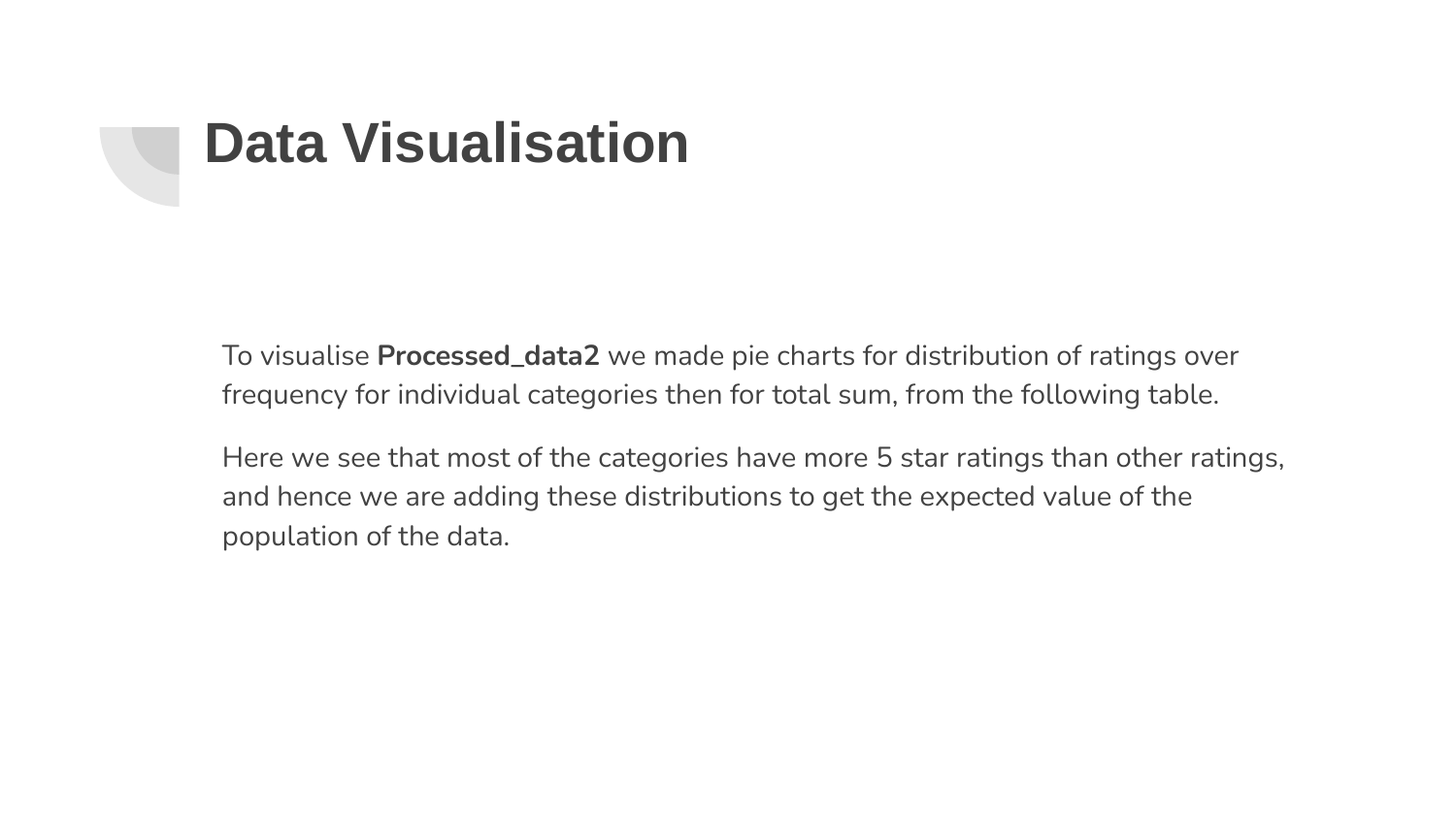

# Data Visualisation
To visualise Processed_data2 we made pie charts for distribution of ratings over frequency for individual categories then for total sum, from the following table.
Here we see that most of the categories have more 5 star ratings than other ratings, and hence we are adding these distributions to get the expected value of the population of the data.